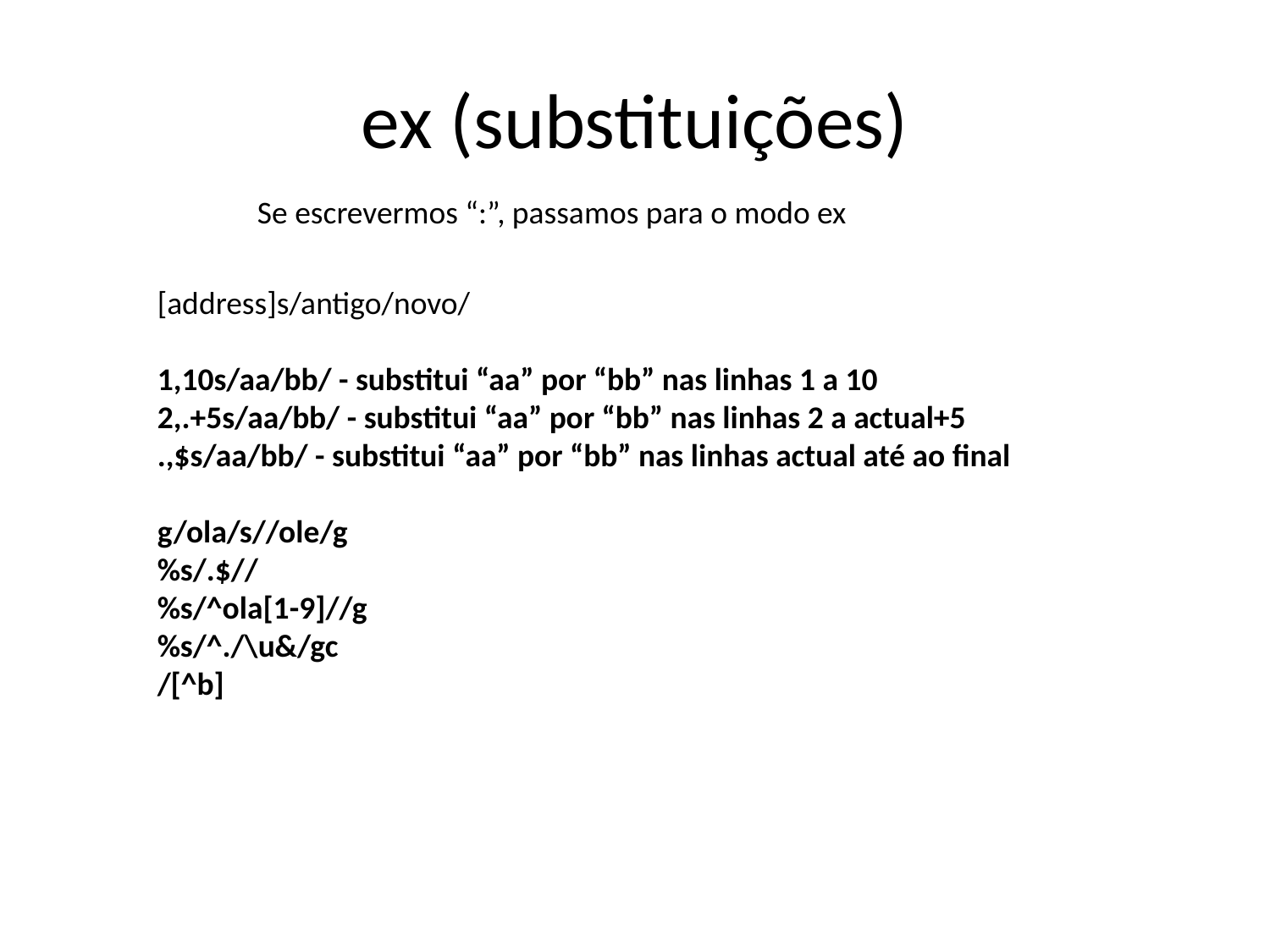

# ex (substituições)
Se escrevermos “:”, passamos para o modo ex
[address]s/antigo/novo/

1,10s/aa/bb/ - substitui “aa” por “bb” nas linhas 1 a 10
2,.+5s/aa/bb/ - substitui “aa” por “bb” nas linhas 2 a actual+5
.,$s/aa/bb/ - substitui “aa” por “bb” nas linhas actual até ao final

g/ola/s//ole/g
%s/.$//
%s/^ola[1-9]//g
%s/^./\u&/gc
/[^b]